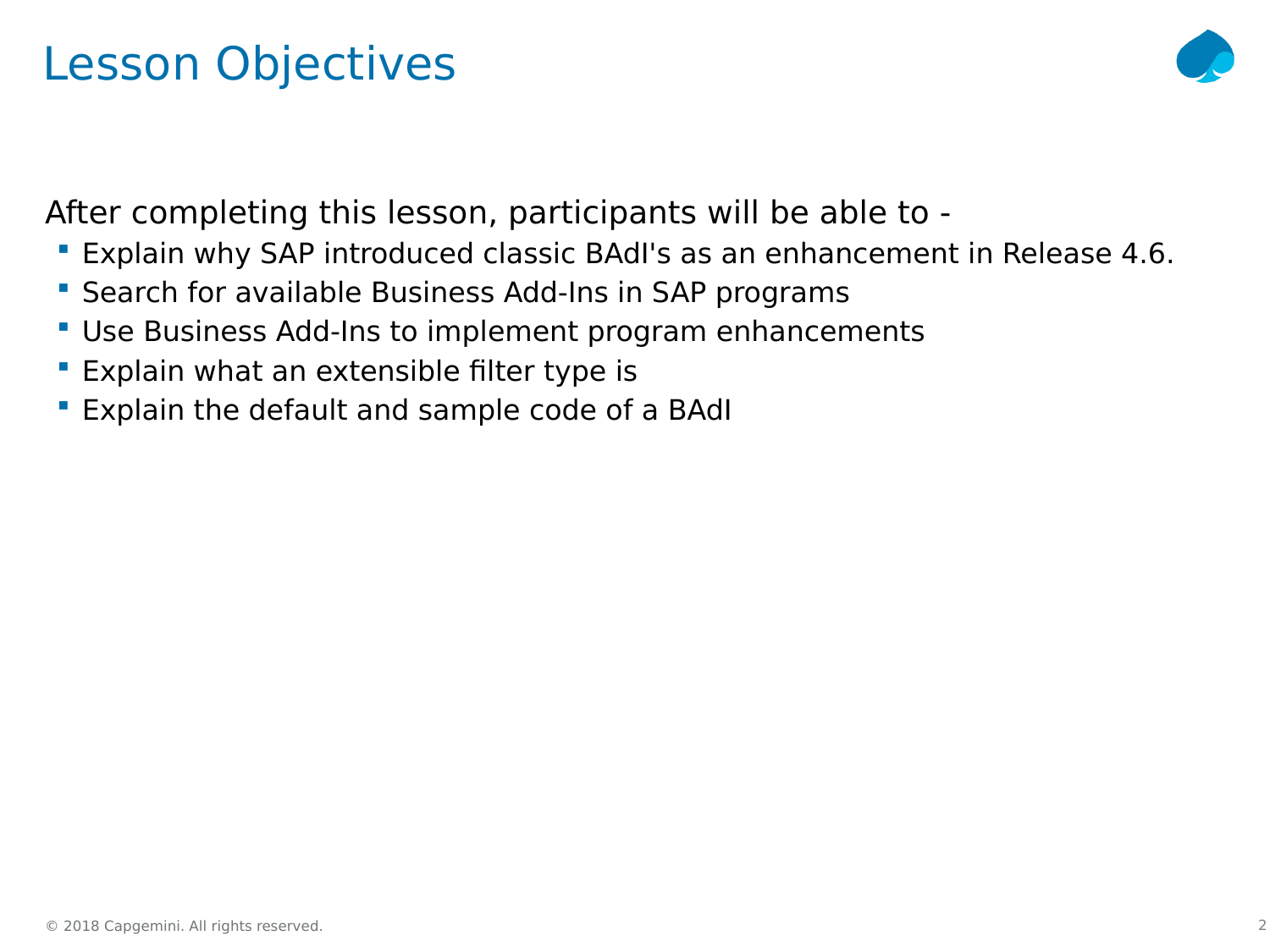

# Lesson Objectives
After completing this lesson, participants will be able to -
Explain why SAP introduced classic BAdI's as an enhancement in Release 4.6.
Search for available Business Add-Ins in SAP programs
Use Business Add-Ins to implement program enhancements
Explain what an extensible filter type is
Explain the default and sample code of a BAdI